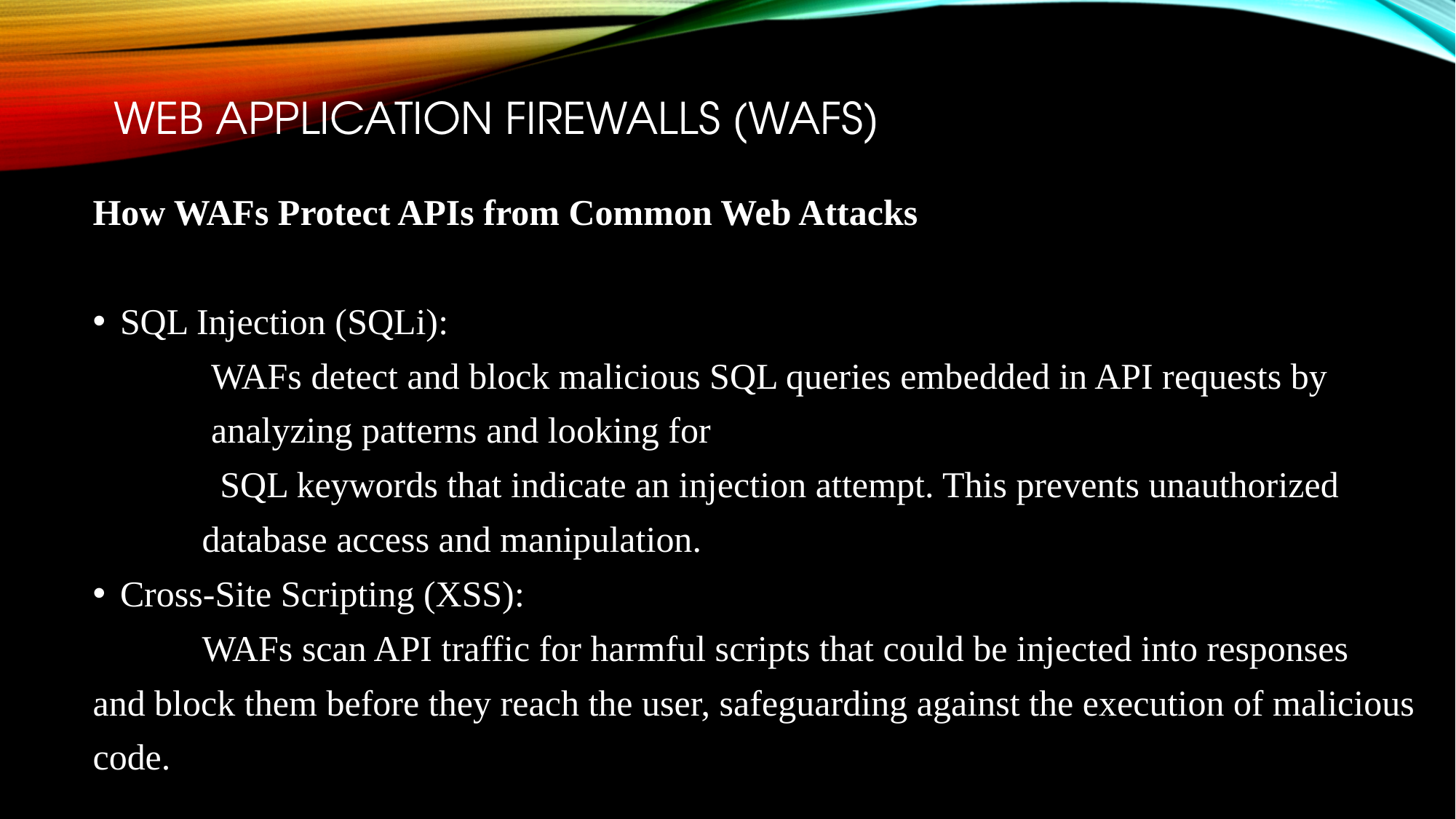

# Web Application Firewalls (WAFs)
How WAFs Protect APIs from Common Web Attacks

SQL Injection (SQLi):
             WAFs detect and block malicious SQL queries embedded in API requests by
             analyzing patterns and looking for
              SQL keywords that indicate an injection attempt. This prevents unauthorized
            database access and manipulation.
Cross-Site Scripting (XSS):
            WAFs scan API traffic for harmful scripts that could be injected into responses
and block them before they reach the user, safeguarding against the execution of malicious
code.